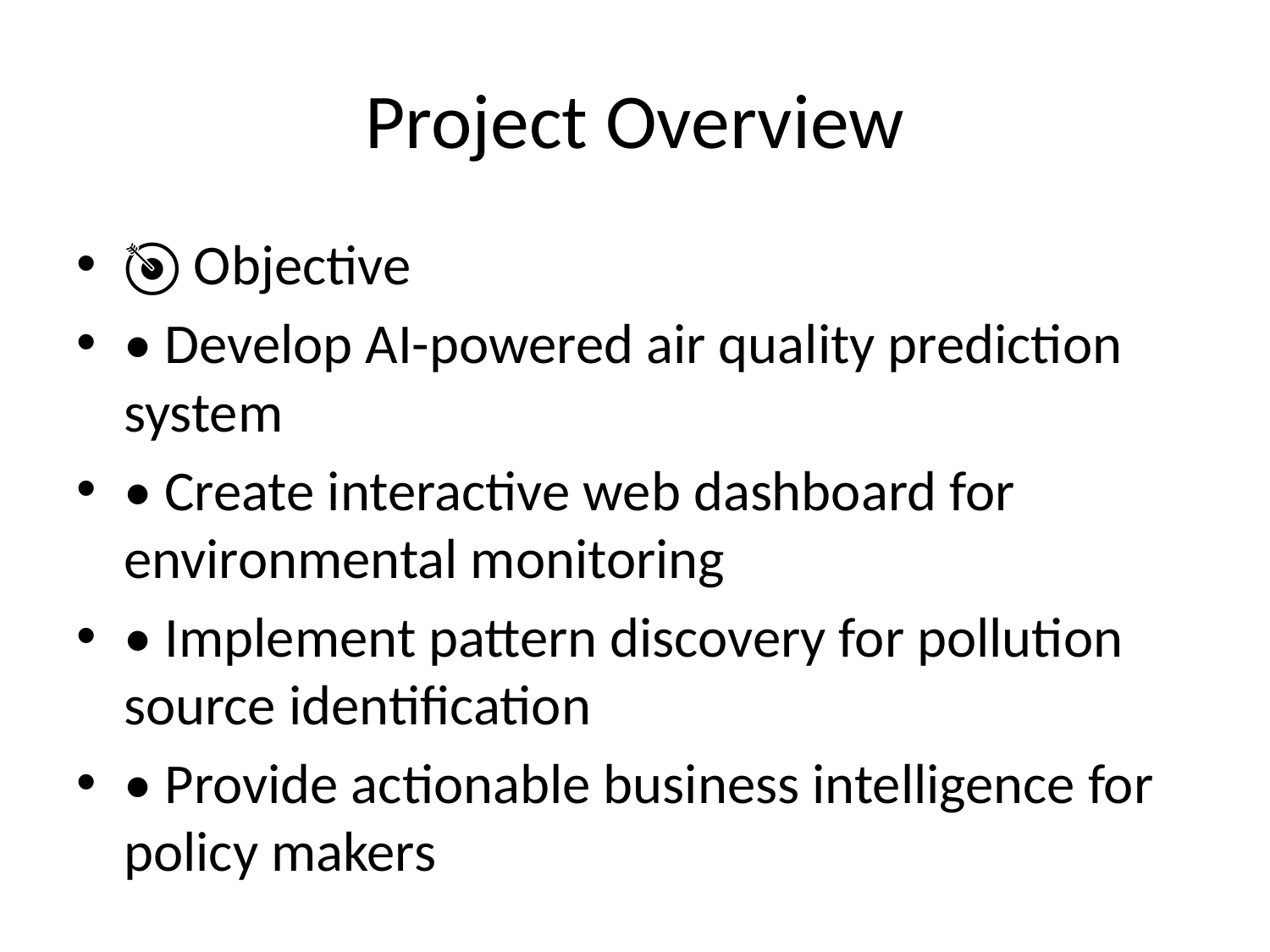

# Project Overview
🎯 Objective
• Develop AI-powered air quality prediction system
• Create interactive web dashboard for environmental monitoring
• Implement pattern discovery for pollution source identification
• Provide actionable business intelligence for policy makers

🌍 Problem Statement
• Urban air pollution affects millions worldwide
• Traditional monitoring lacks predictive capabilities
• Need for real-time insights and recommendations

✅ Solution
• Multi-algorithm ML approach (Random Forest + Linear Regression)
• Association rule mining for pattern discovery
• Interactive web dashboard with modern UI/UX
• Real-time predictions and smart recommendations